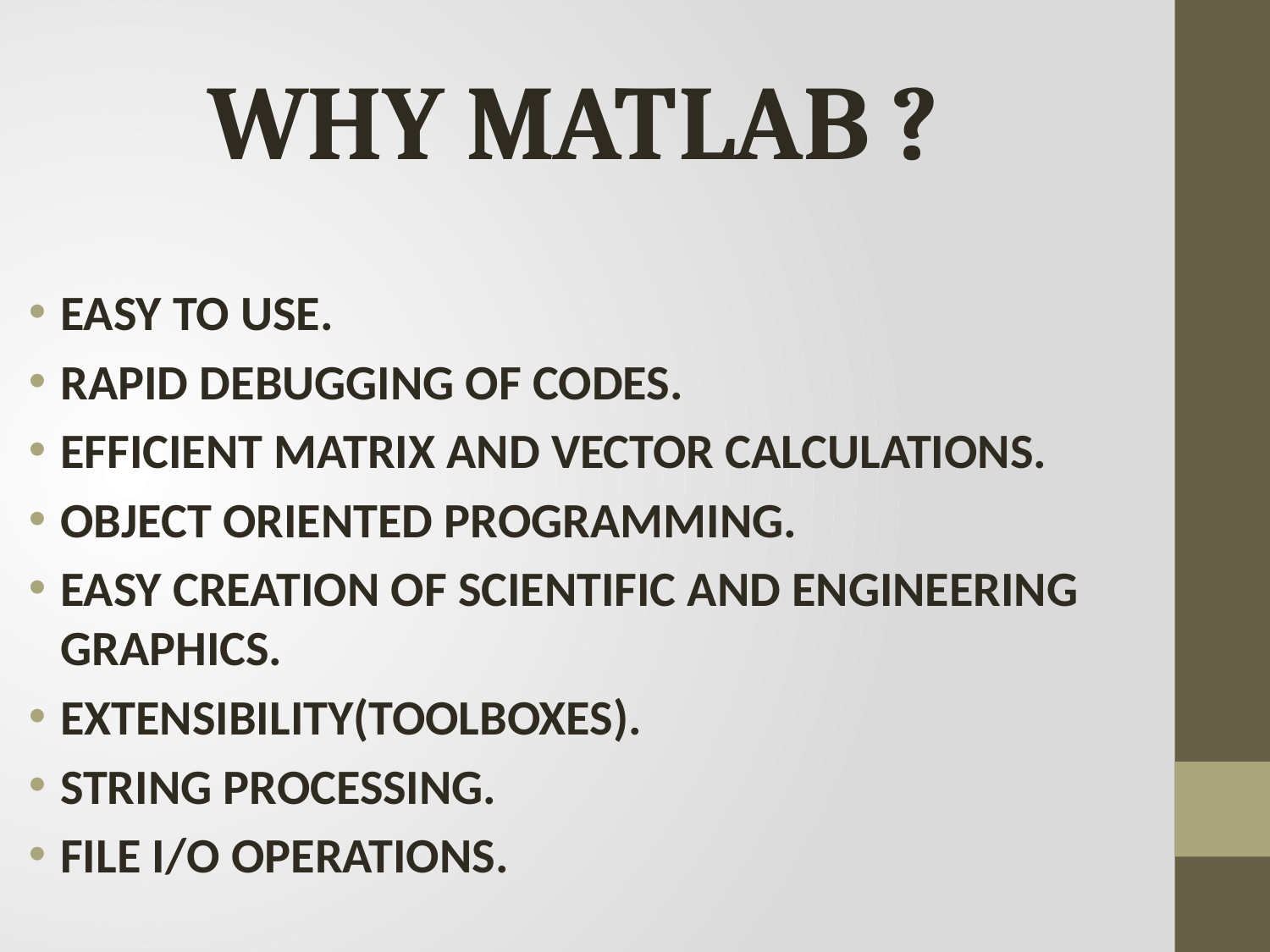

# WHY MATLAB ?
EASY TO USE.
RAPID DEBUGGING OF CODES.
EFFICIENT MATRIX AND VECTOR CALCULATIONS.
OBJECT ORIENTED PROGRAMMING.
EASY CREATION OF SCIENTIFIC AND ENGINEERING GRAPHICS.
EXTENSIBILITY(TOOLBOXES).
STRING PROCESSING.
FILE I/O OPERATIONS.